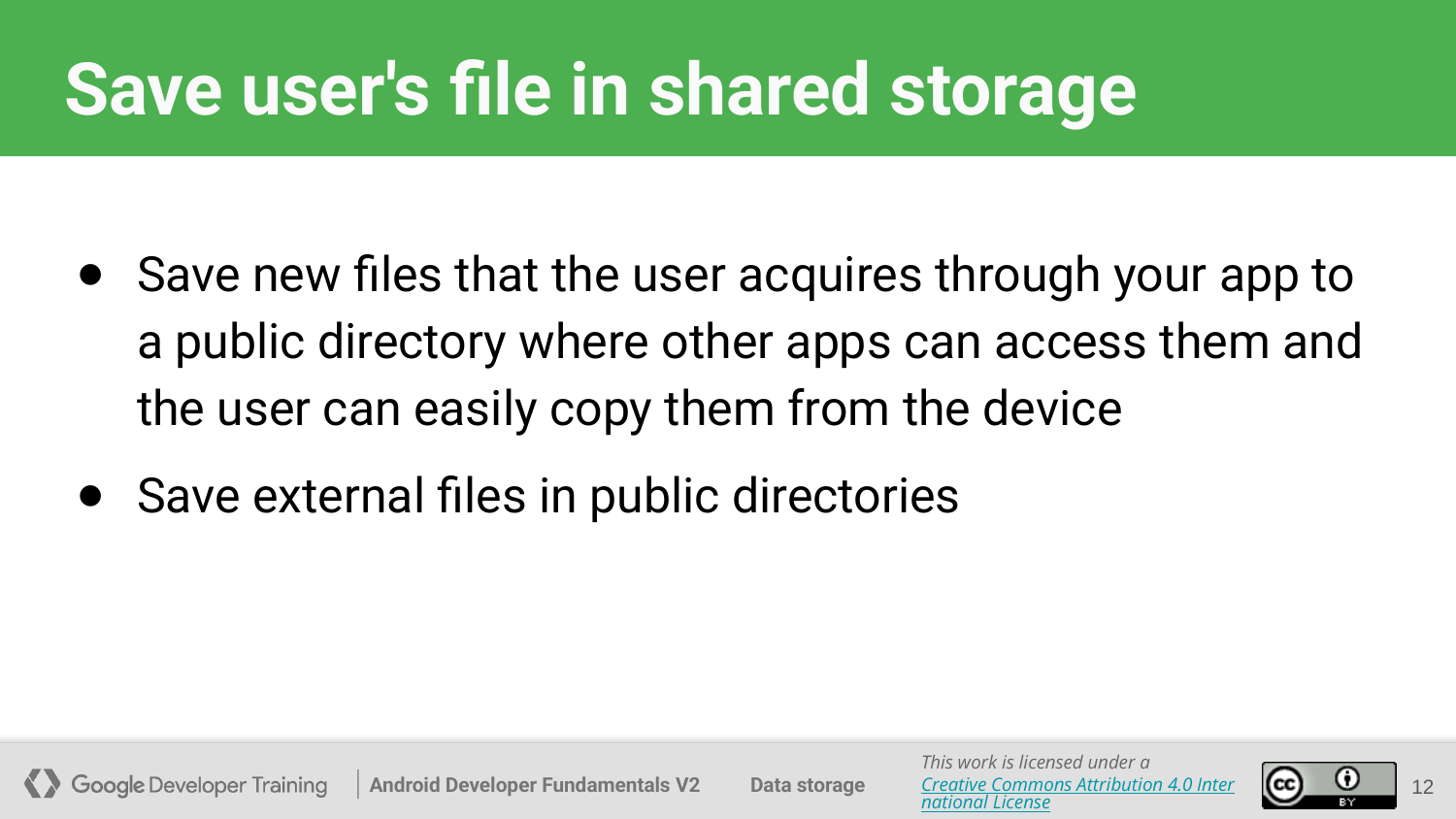

# Save user's file in shared storage
Save new files that the user acquires through your app to a public directory where other apps can access them and the user can easily copy them from the device
Save external files in public directories
12